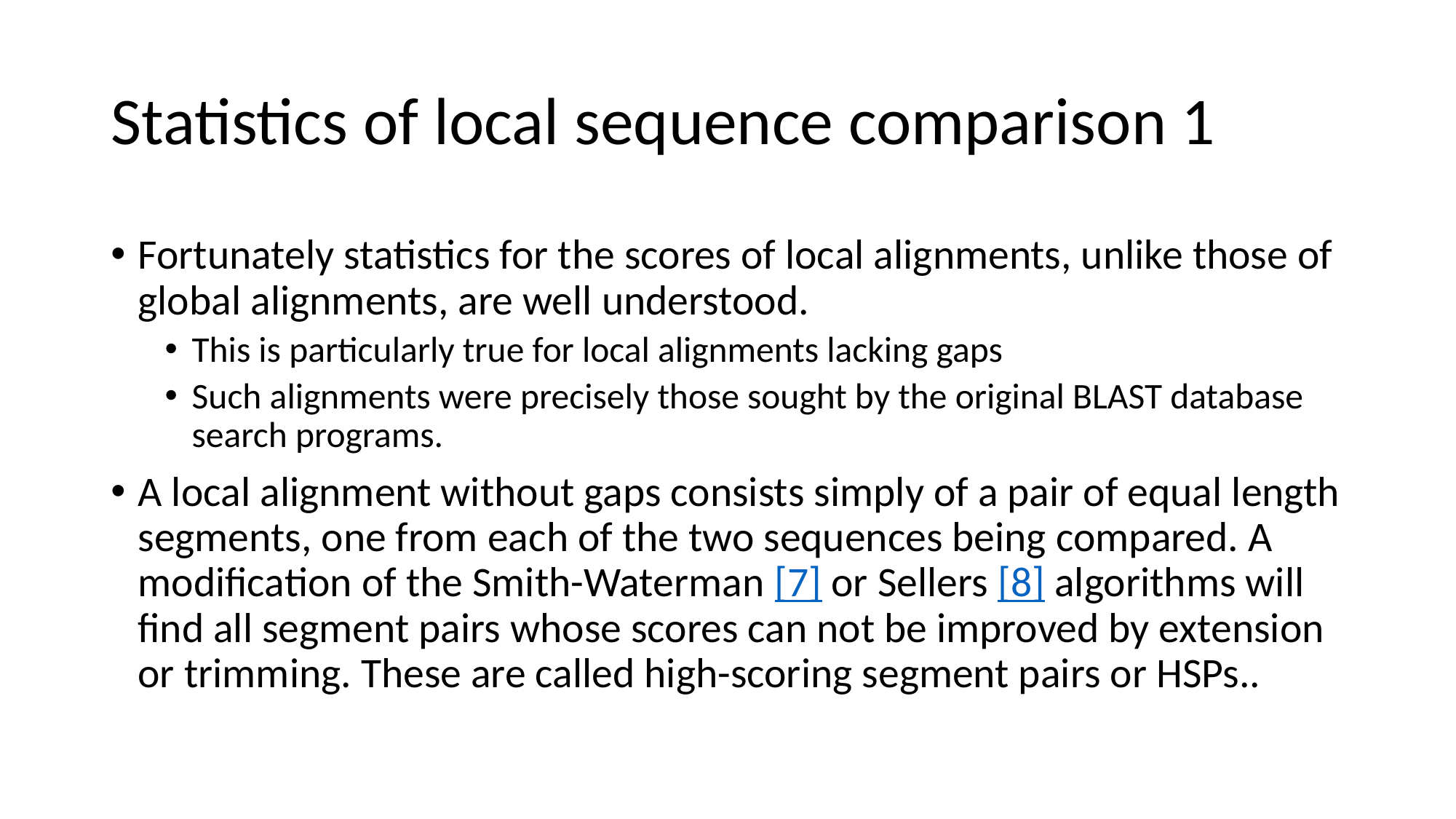

# Statistics of local sequence comparison 1
Fortunately statistics for the scores of local alignments, unlike those of global alignments, are well understood.
This is particularly true for local alignments lacking gaps
Such alignments were precisely those sought by the original BLAST database search programs.
A local alignment without gaps consists simply of a pair of equal length segments, one from each of the two sequences being compared. A modification of the Smith-Waterman [7] or Sellers [8] algorithms will find all segment pairs whose scores can not be improved by extension or trimming. These are called high-scoring segment pairs or HSPs..